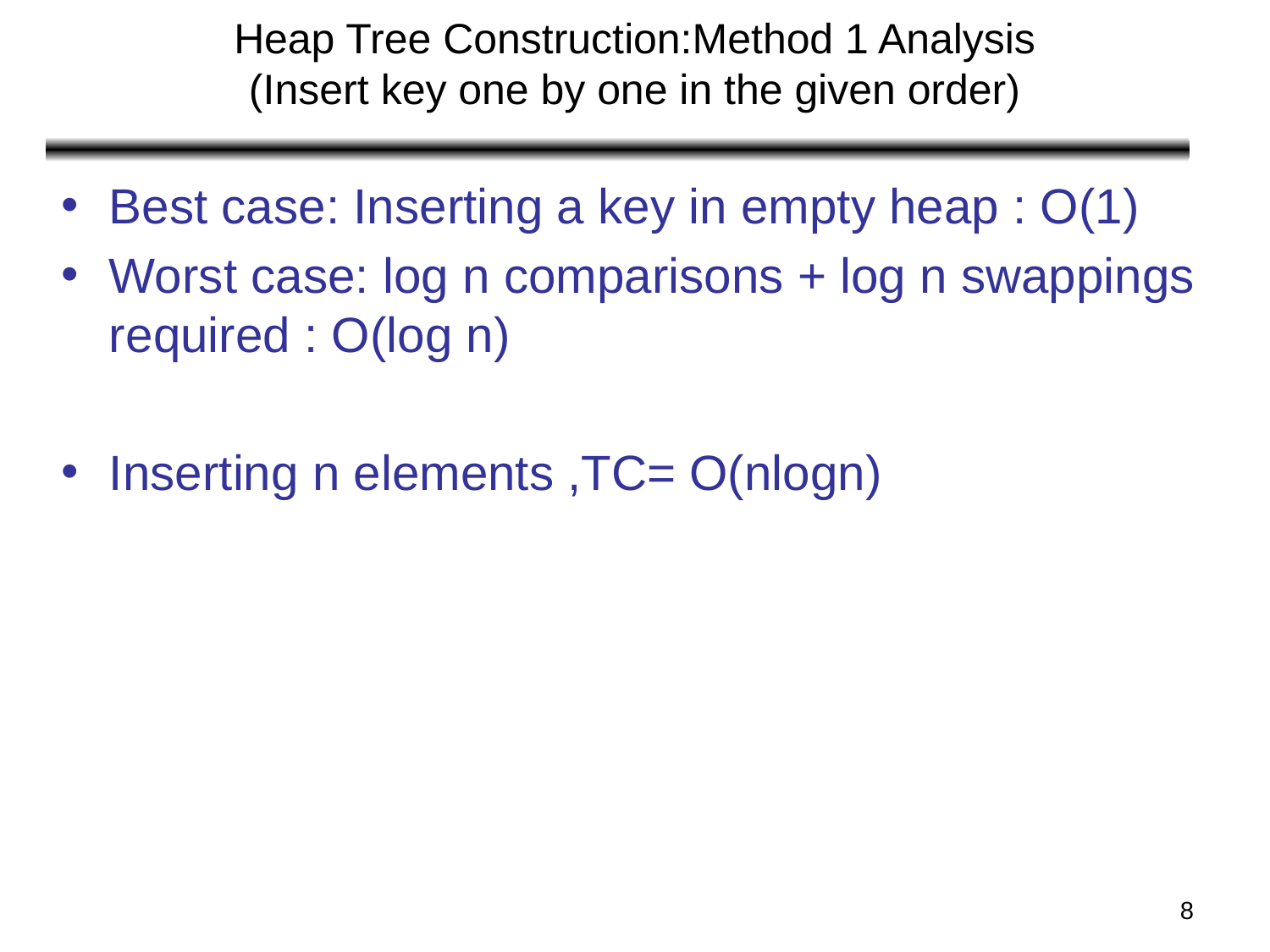

Heap Tree Construction:Method 1 Analysis
(Insert key one by one in the given order)
Best case: Inserting a key in empty heap : O(1)
Worst case: log n comparisons + log n swappings required : O(log n)

Inserting n elements ,TC= O(nlogn)

8